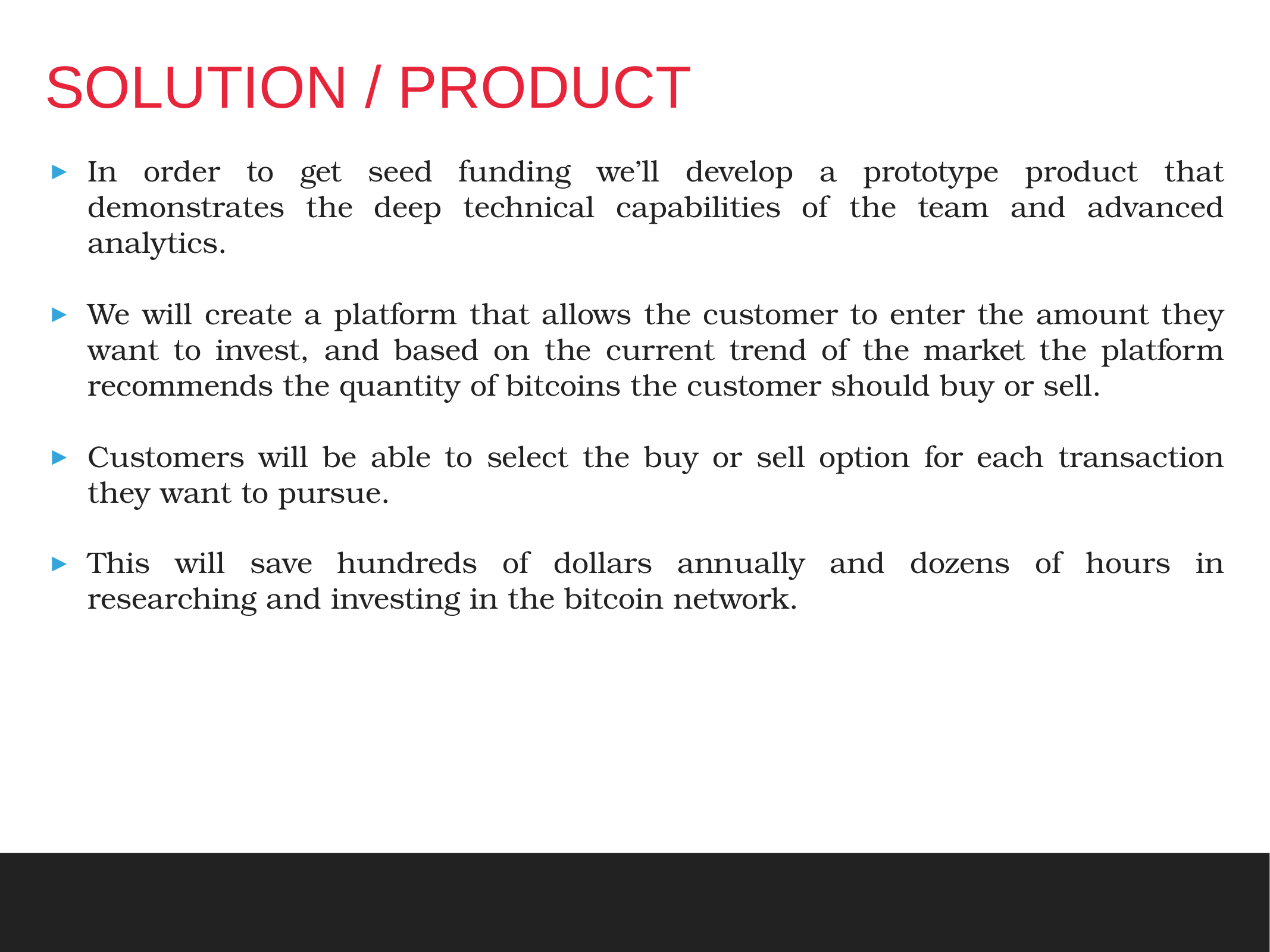

# SOLUTION / PRODUCT
In order to get seed funding we’ll develop a prototype product that demonstrates the deep technical capabilities of the team and advanced analytics.

We will create a platform that allows the customer to enter the amount they want to invest, and based on the current trend of the market the platform recommends the quantity of bitcoins the customer should buy or sell.

Customers will be able to select the buy or sell option for each transaction they want to pursue.
This will save hundreds of dollars annually and dozens of hours in researching and investing in the bitcoin network.